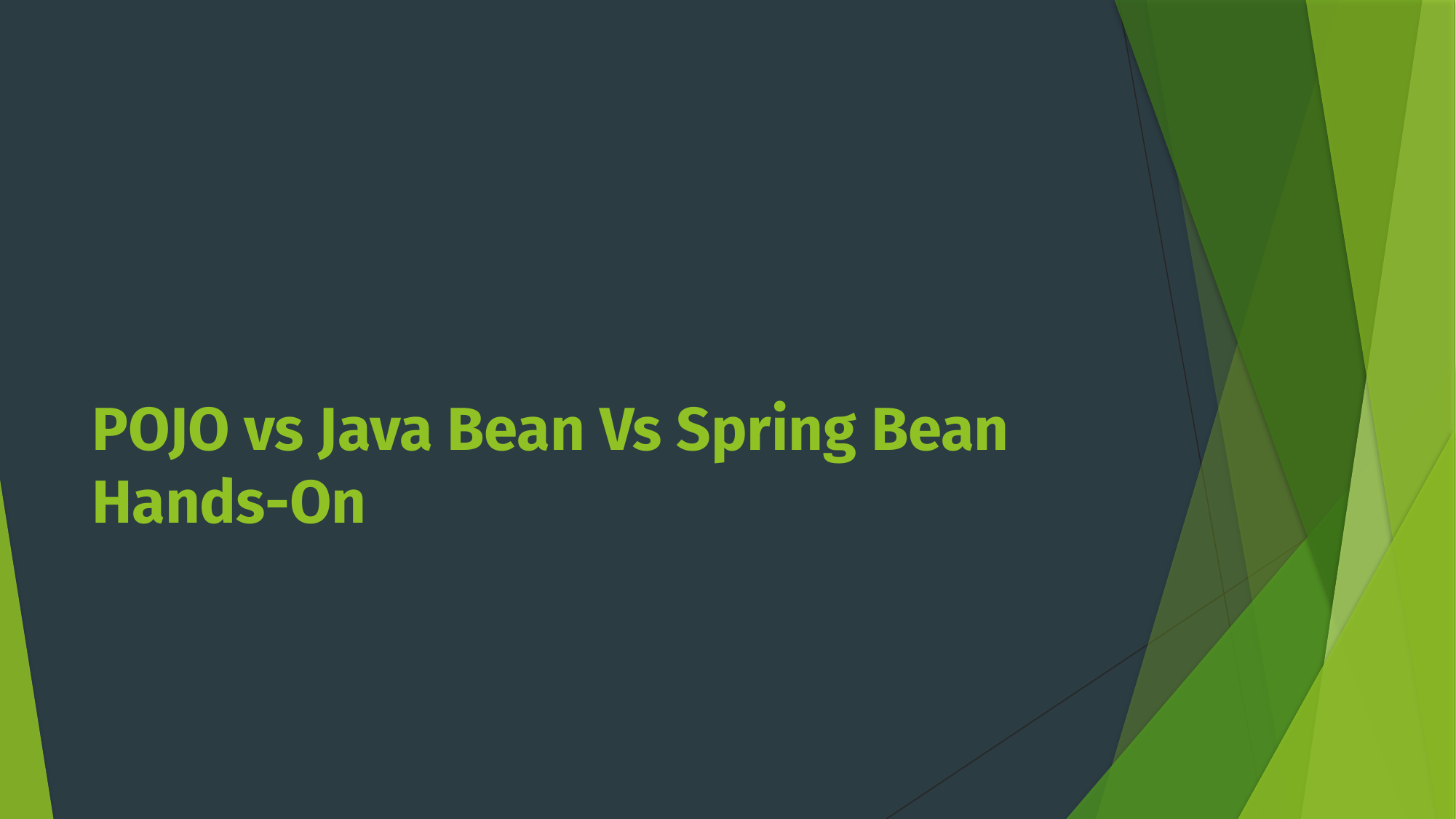

# POJO vs Java Bean Vs Spring Bean Hands-On